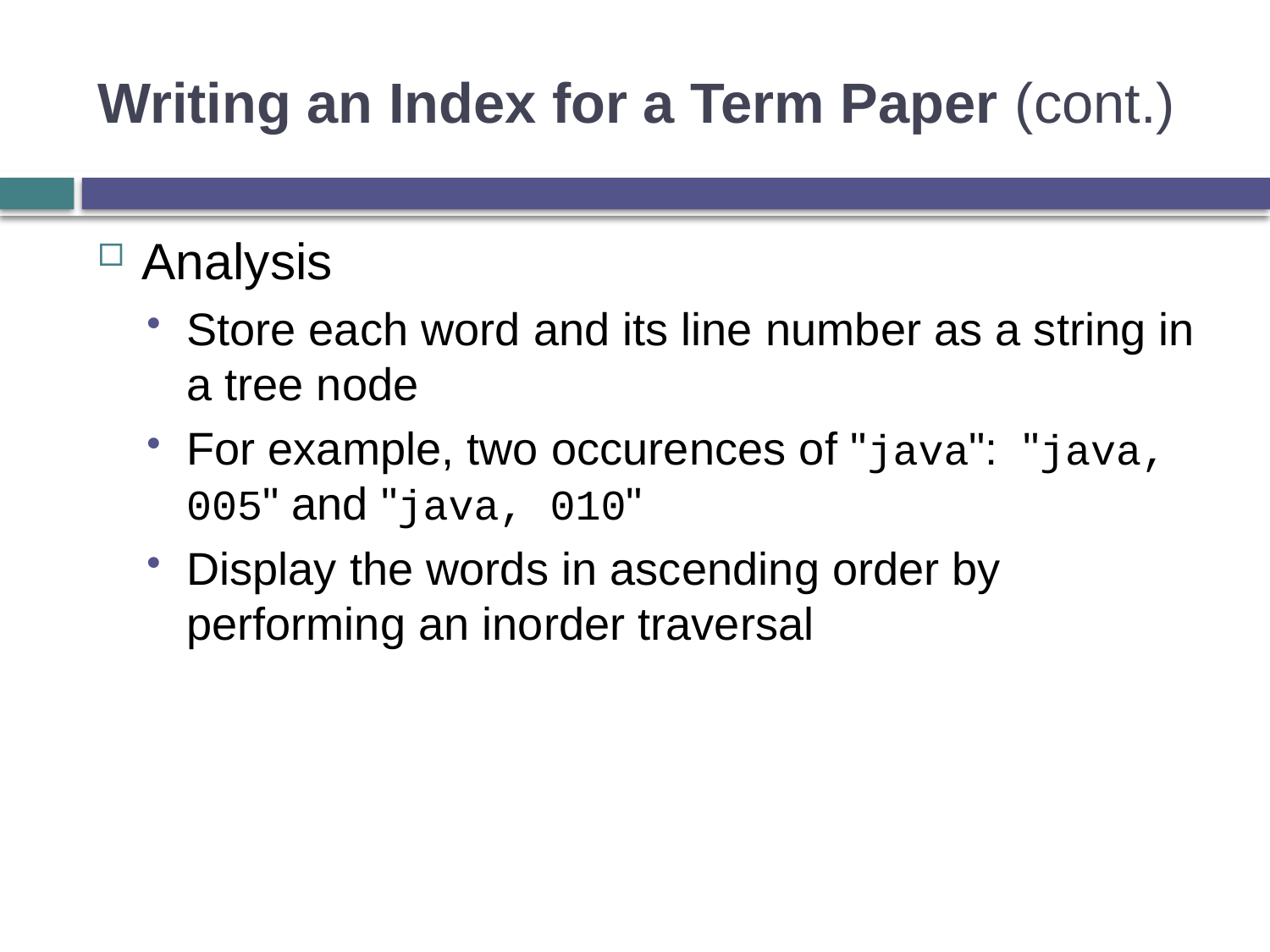

# Writing an Index for a Term Paper (cont.)

Analysis
Store each word and its line number as a string in a tree node
For example, two occurences of "java": "java, 005" and "java, 010"
Display the words in ascending order by performing an inorder traversal